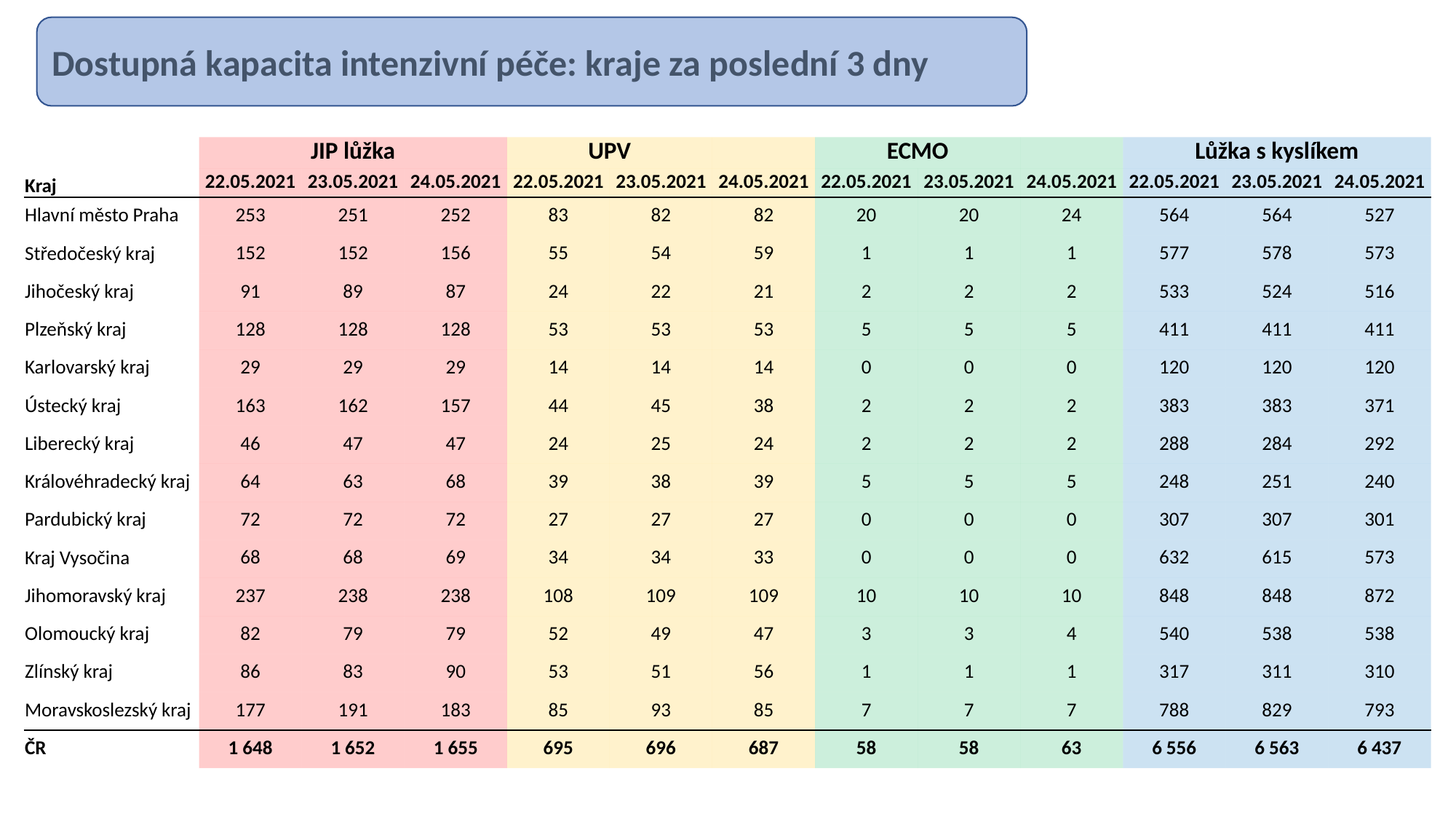

Dostupná kapacita intenzivní péče: kraje za poslední 3 dny
|  | JIP lůžka |  |  | UPV |  |  | ECMO |  |  | Lůžka s kyslíkem |  |  |
| --- | --- | --- | --- | --- | --- | --- | --- | --- | --- | --- | --- | --- |
| Kraj | 22.05.2021 | 23.05.2021 | 24.05.2021 | 22.05.2021 | 23.05.2021 | 24.05.2021 | 22.05.2021 | 23.05.2021 | 24.05.2021 | 22.05.2021 | 23.05.2021 | 24.05.2021 |
| Hlavní město Praha | 253 | 251 | 252 | 83 | 82 | 82 | 20 | 20 | 24 | 564 | 564 | 527 |
| Středočeský kraj | 152 | 152 | 156 | 55 | 54 | 59 | 1 | 1 | 1 | 577 | 578 | 573 |
| Jihočeský kraj | 91 | 89 | 87 | 24 | 22 | 21 | 2 | 2 | 2 | 533 | 524 | 516 |
| Plzeňský kraj | 128 | 128 | 128 | 53 | 53 | 53 | 5 | 5 | 5 | 411 | 411 | 411 |
| Karlovarský kraj | 29 | 29 | 29 | 14 | 14 | 14 | 0 | 0 | 0 | 120 | 120 | 120 |
| Ústecký kraj | 163 | 162 | 157 | 44 | 45 | 38 | 2 | 2 | 2 | 383 | 383 | 371 |
| Liberecký kraj | 46 | 47 | 47 | 24 | 25 | 24 | 2 | 2 | 2 | 288 | 284 | 292 |
| Královéhradecký kraj | 64 | 63 | 68 | 39 | 38 | 39 | 5 | 5 | 5 | 248 | 251 | 240 |
| Pardubický kraj | 72 | 72 | 72 | 27 | 27 | 27 | 0 | 0 | 0 | 307 | 307 | 301 |
| Kraj Vysočina | 68 | 68 | 69 | 34 | 34 | 33 | 0 | 0 | 0 | 632 | 615 | 573 |
| Jihomoravský kraj | 237 | 238 | 238 | 108 | 109 | 109 | 10 | 10 | 10 | 848 | 848 | 872 |
| Olomoucký kraj | 82 | 79 | 79 | 52 | 49 | 47 | 3 | 3 | 4 | 540 | 538 | 538 |
| Zlínský kraj | 86 | 83 | 90 | 53 | 51 | 56 | 1 | 1 | 1 | 317 | 311 | 310 |
| Moravskoslezský kraj | 177 | 191 | 183 | 85 | 93 | 85 | 7 | 7 | 7 | 788 | 829 | 793 |
| ČR | 1 648 | 1 652 | 1 655 | 695 | 696 | 687 | 58 | 58 | 63 | 6 556 | 6 563 | 6 437 |